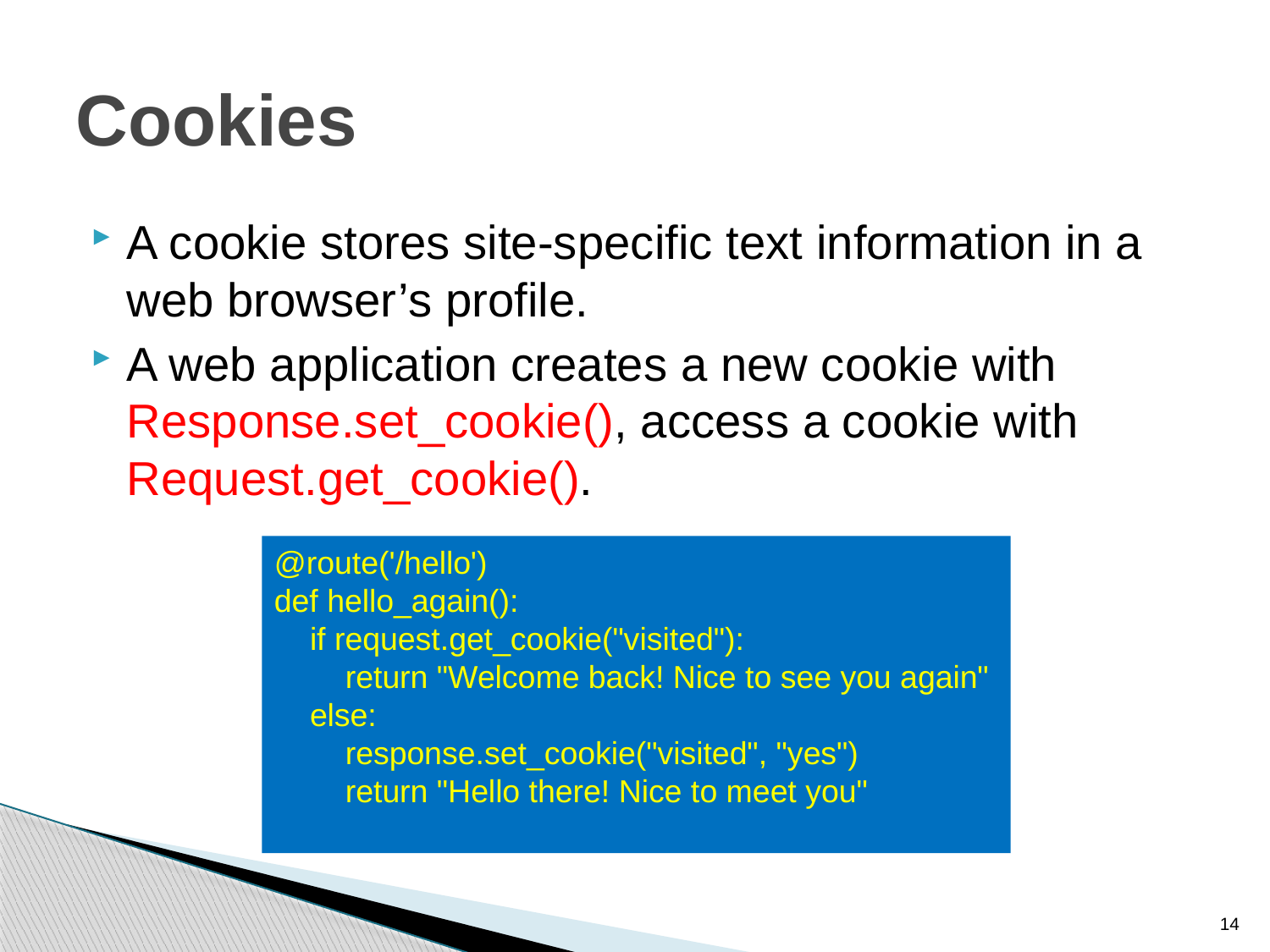

# Cookies
A cookie stores site-specific text information in a web browser’s profile.
A web application creates a new cookie with Response.set_cookie(), access a cookie with Request.get_cookie().

@route('/hello')
def hello_again():
    if request.get_cookie("visited"):
        return "Welcome back! Nice to see you again"
    else:
        response.set_cookie("visited", "yes")
        return "Hello there! Nice to meet you"

14